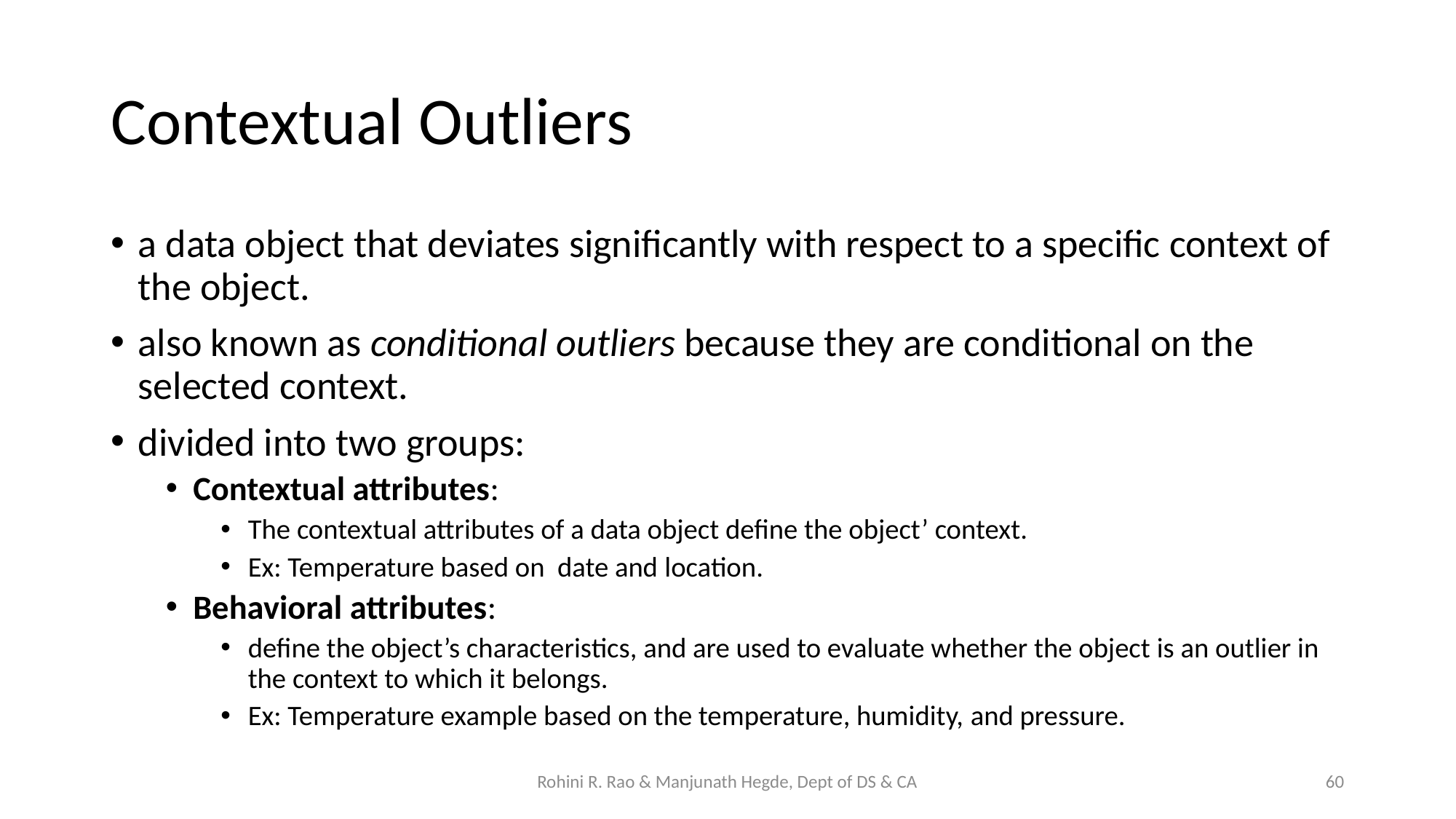

# Contextual Outliers
a data object that deviates significantly with respect to a specific context of the object.
also known as conditional outliers because they are conditional on the selected context.
divided into two groups:
Contextual attributes:
The contextual attributes of a data object define the object’ context.
Ex: Temperature based on  date and location.
Behavioral attributes:
define the object’s characteristics, and are used to evaluate whether the object is an outlier in the context to which it belongs.
Ex: Temperature example based on the temperature, humidity, and pressure.
Rohini R. Rao & Manjunath Hegde, Dept of DS & CA
60